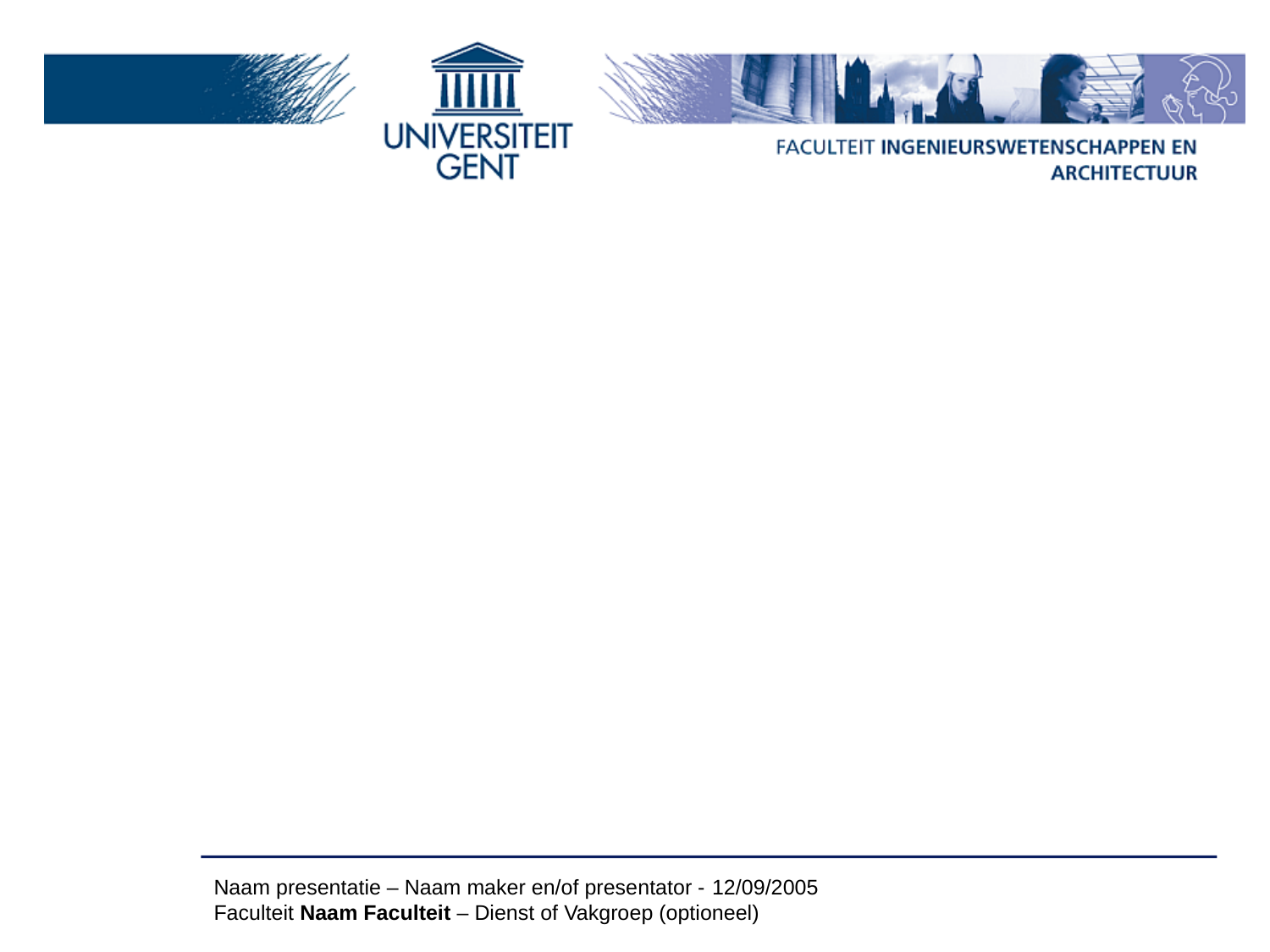

#

Naam presentatie – Naam maker en/of presentator - 12/09/2005
Faculteit Naam Faculteit – Dienst of Vakgroep (optioneel)